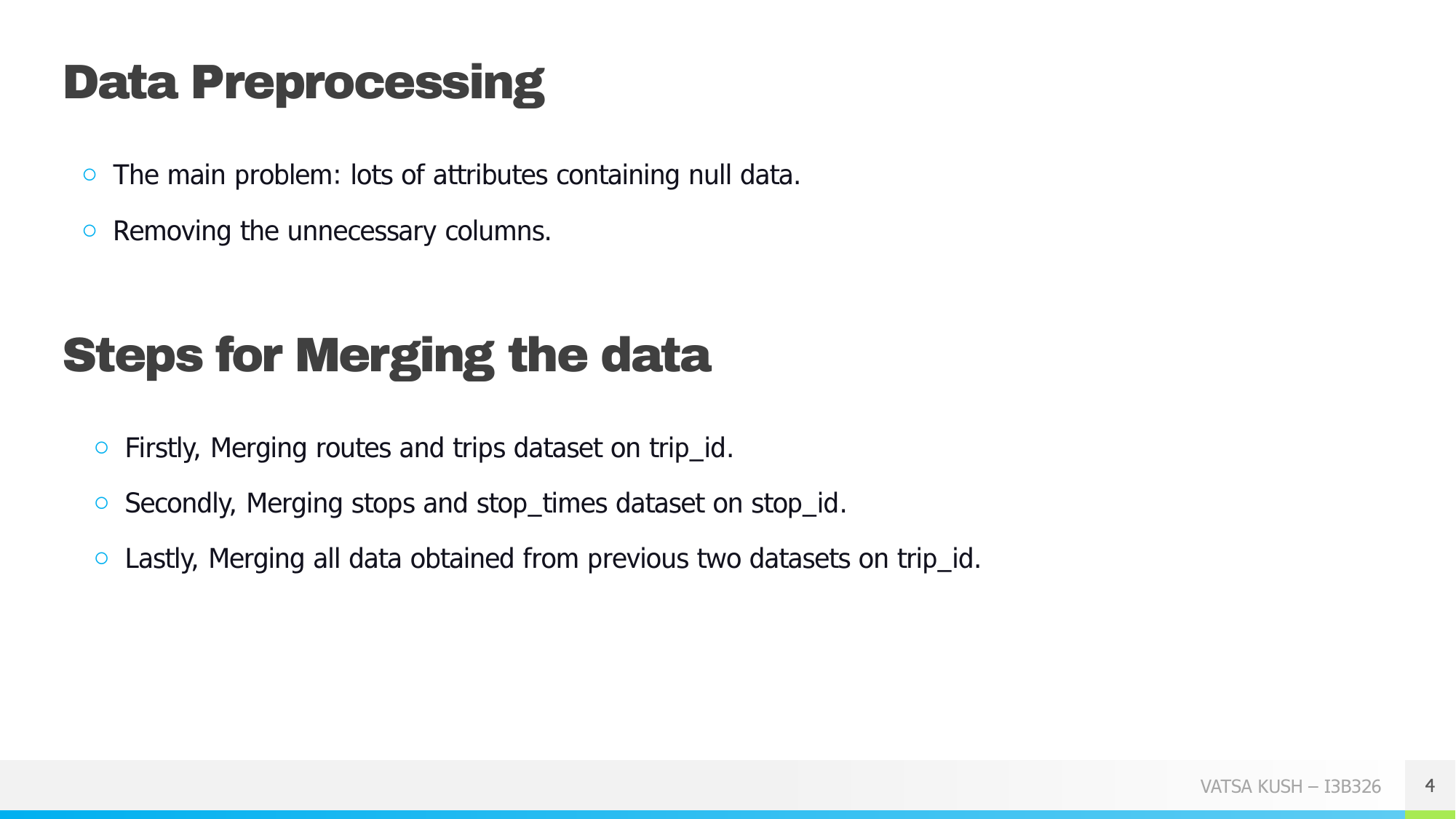

Data Preprocessing
The main problem: lots of attributes containing null data.
Removing the unnecessary columns.
Steps for Merging the data
Firstly, Merging routes and trips dataset on trip_id.
Secondly, Merging stops and stop_times dataset on stop_id.
Lastly, Merging all data obtained from previous two datasets on trip_id.
4